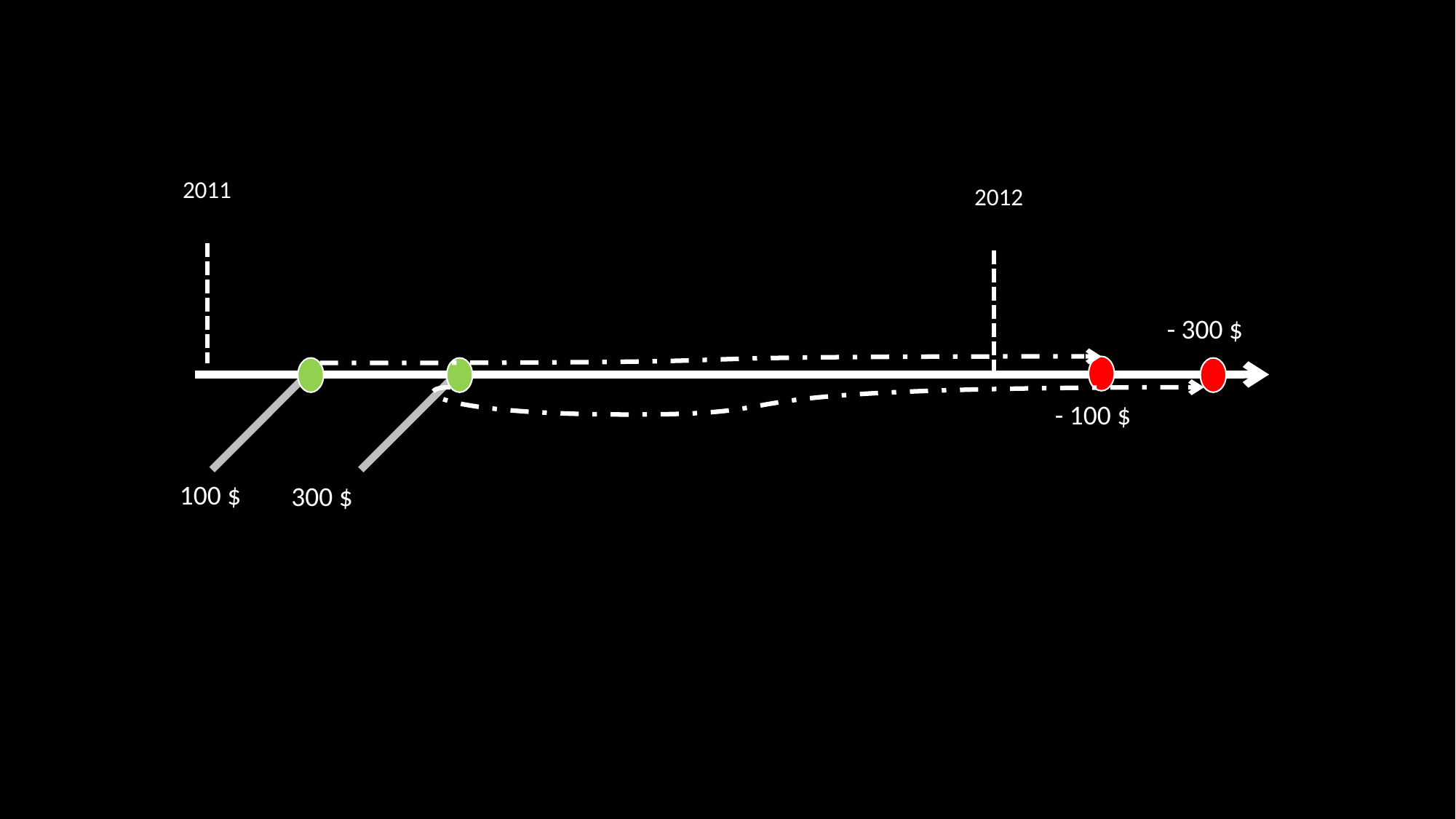

#
2011
2012

- 300 $

- 100 $

100 $

300 $